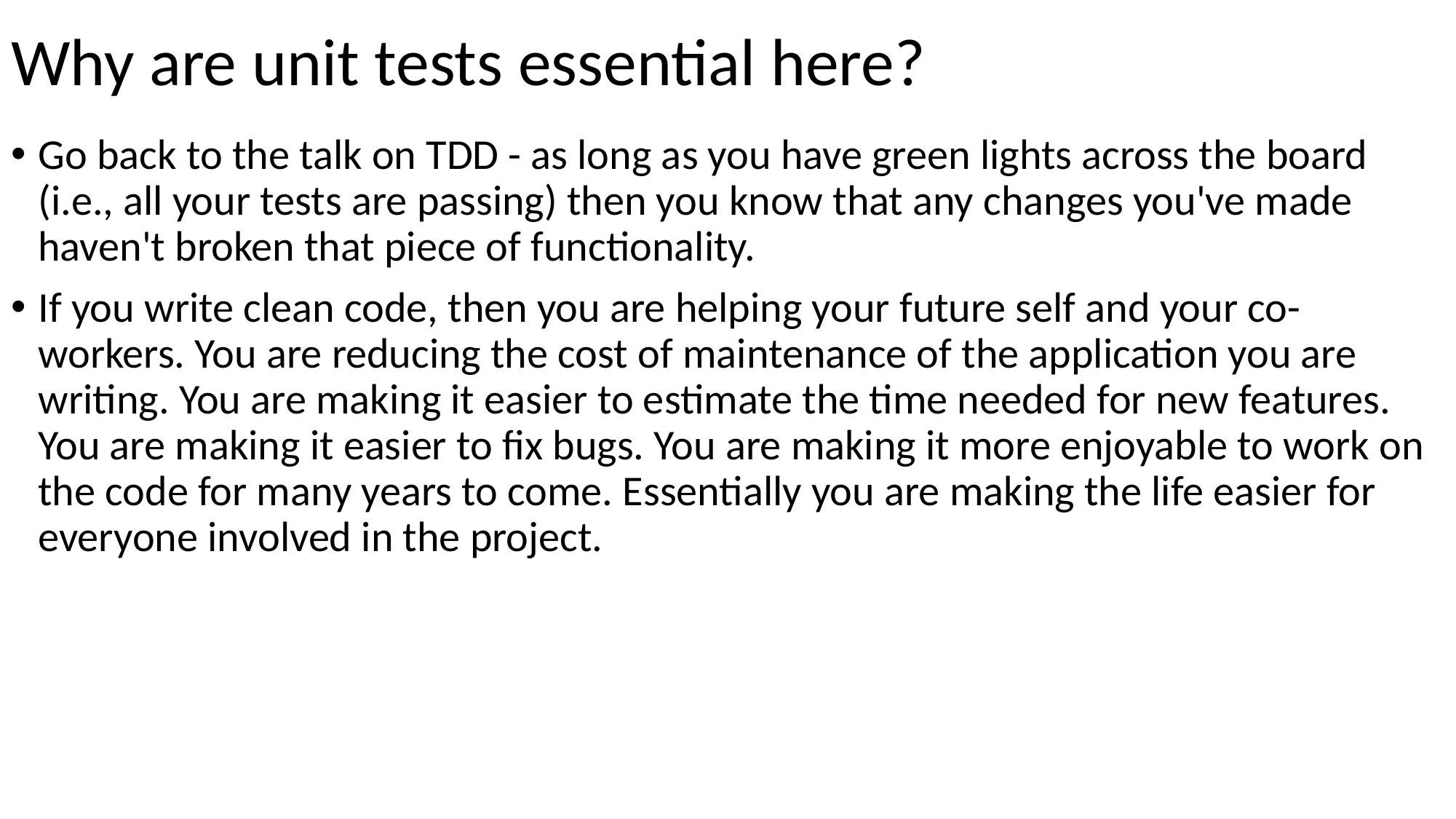

# Why are unit tests essential here?
Go back to the talk on TDD - as long as you have green lights across the board (i.e., all your tests are passing) then you know that any changes you've made haven't broken that piece of functionality.
If you write clean code, then you are helping your future self and your co-workers. You are reducing the cost of maintenance of the application you are writing. You are making it easier to estimate the time needed for new features. You are making it easier to fix bugs. You are making it more enjoyable to work on the code for many years to come. Essentially you are making the life easier for everyone involved in the project.